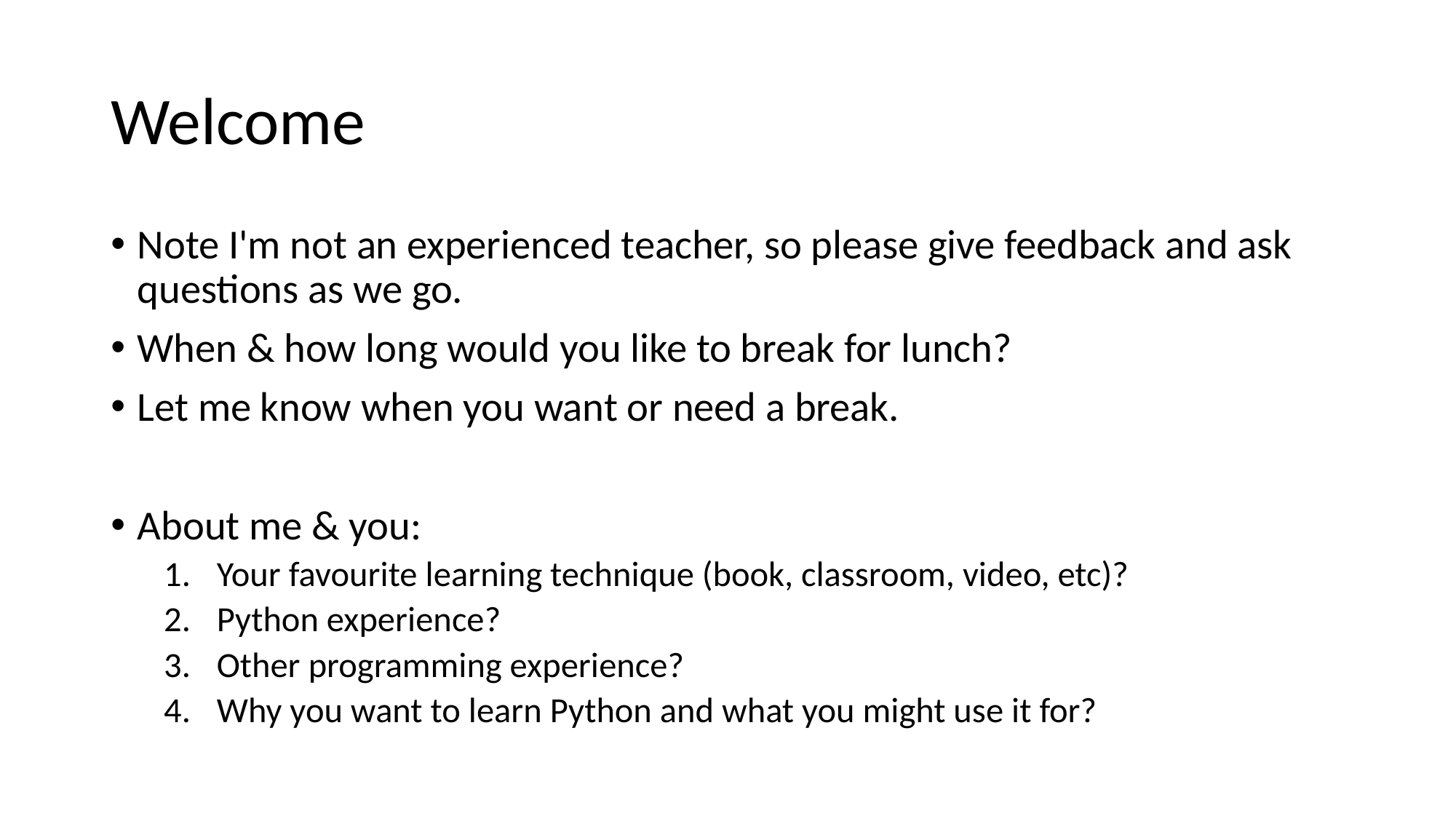

# Welcome
Note I'm not an experienced teacher, so please give feedback and ask questions as we go.
When & how long would you like to break for lunch?
Let me know when you want or need a break.

About me & you:
Your favourite learning technique (book, classroom, video, etc)?
Python experience?
Other programming experience?
Why you want to learn Python and what you might use it for?